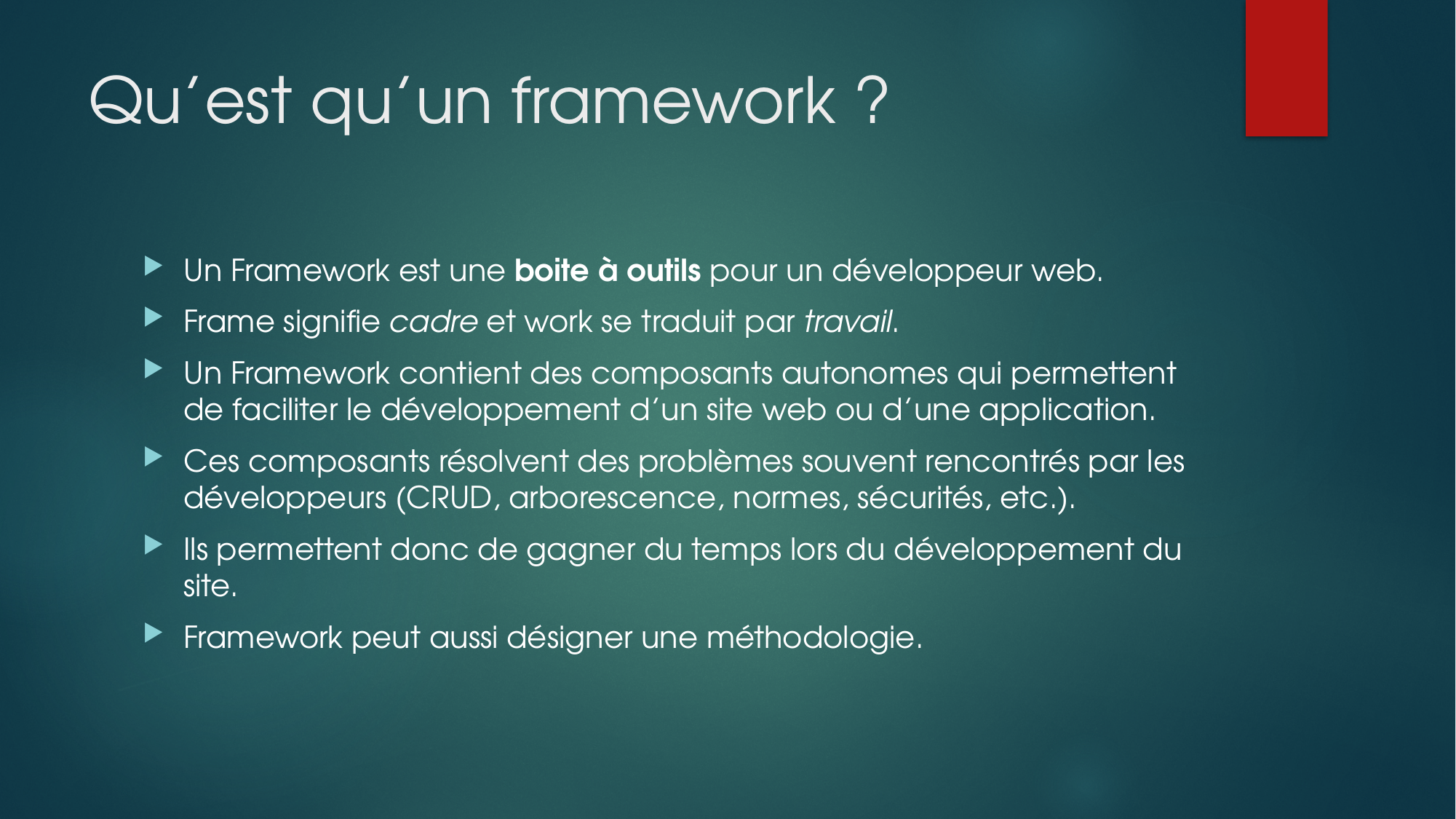

# Qu’est qu’un framework ?
Un Framework est une boite à outils pour un développeur web.
Frame signifie cadre et work se traduit par travail.
Un Framework contient des composants autonomes qui permettent de faciliter le développement d’un site web ou d’une application.
Ces composants résolvent des problèmes souvent rencontrés par les développeurs (CRUD, arborescence, normes, sécurités, etc.).
Ils permettent donc de gagner du temps lors du développement du site.
Framework peut aussi désigner une méthodologie.